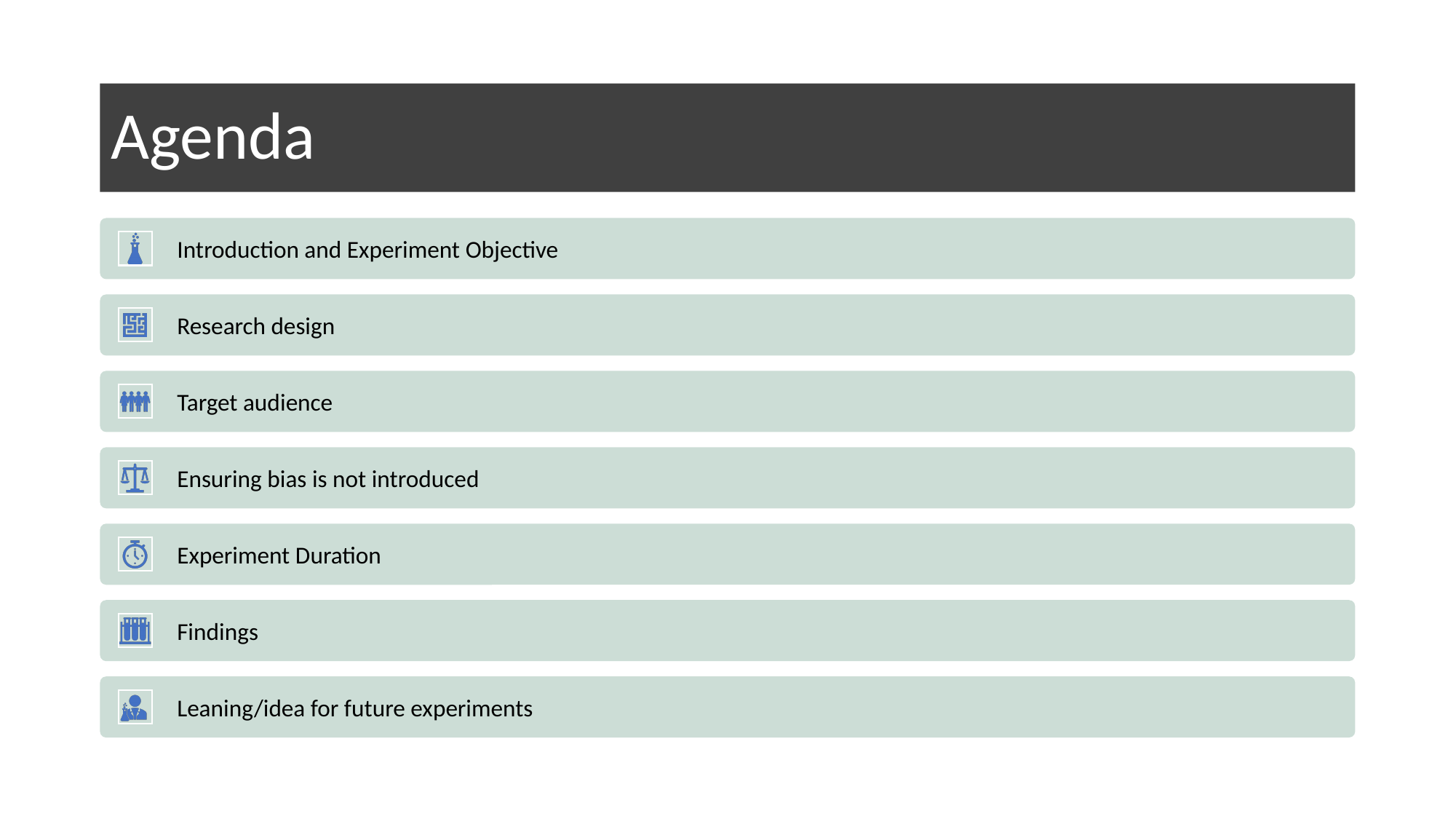

# Agenda
Introduction and Experiment Objective
Research design
Target audience
Ensuring bias is not introduced
Experiment Duration
Findings
Leaning/idea for future experiments